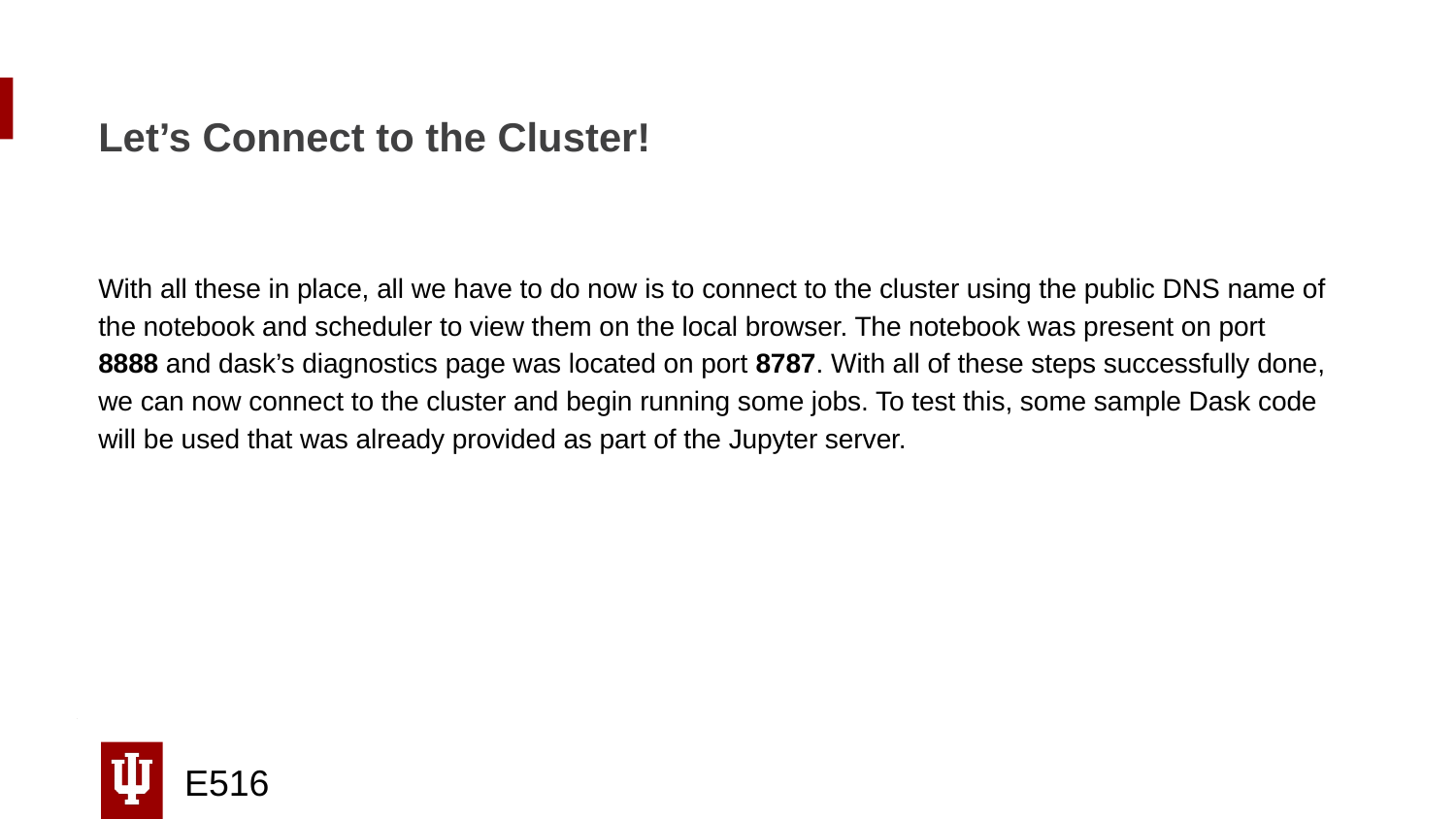

# Let’s Connect to the Cluster!
With all these in place, all we have to do now is to connect to the cluster using the public DNS name of the notebook and scheduler to view them on the local browser. The notebook was present on port 8888 and dask’s diagnostics page was located on port 8787. With all of these steps successfully done, we can now connect to the cluster and begin running some jobs. To test this, some sample Dask code will be used that was already provided as part of the Jupyter server.

E516